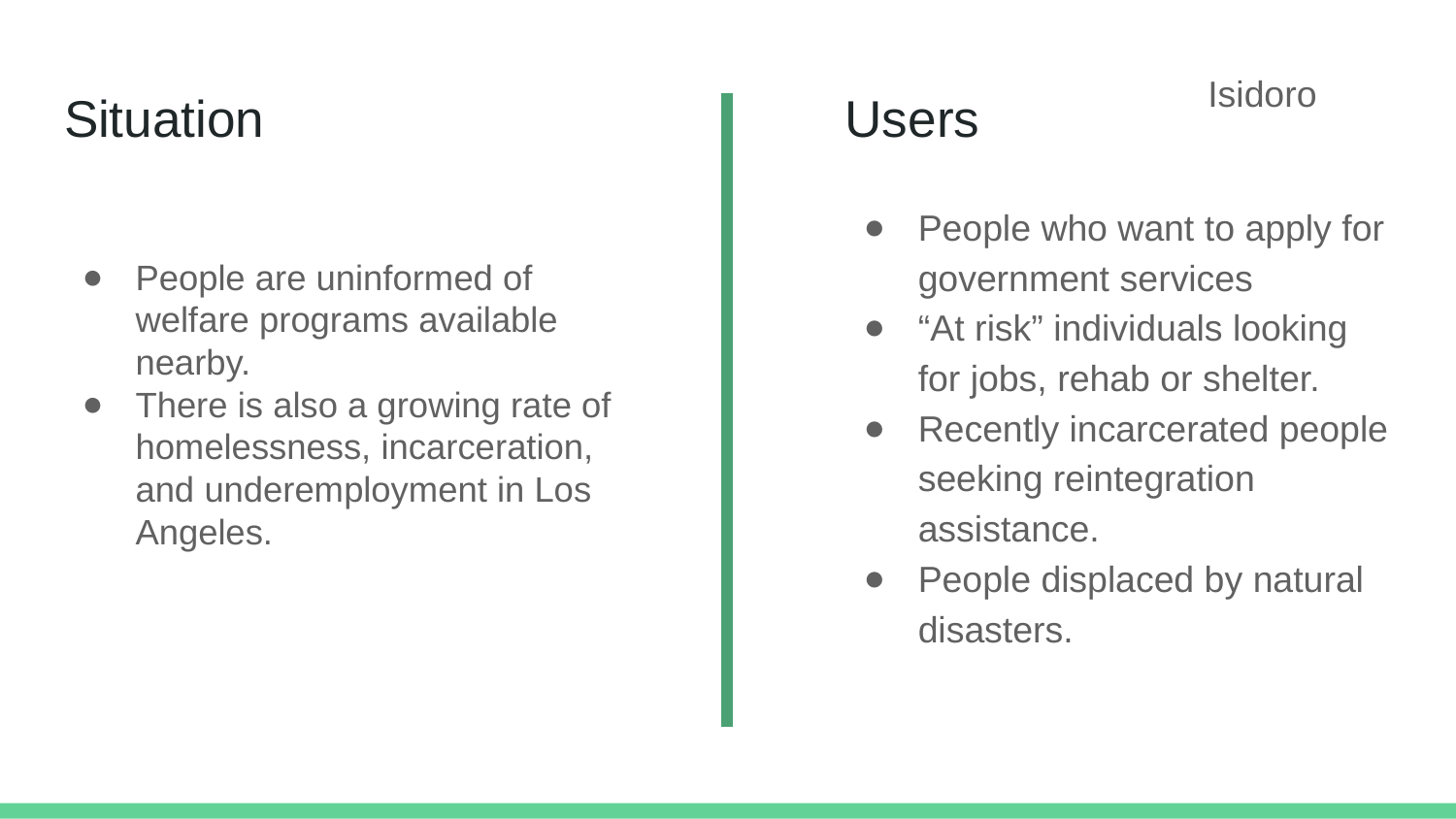

Isidoro
# Situation
Users
People who want to apply for government services
“At risk” individuals looking for jobs, rehab or shelter.
Recently incarcerated people seeking reintegration assistance.
People displaced by natural disasters.
People are uninformed of welfare programs available nearby.
There is also a growing rate of homelessness, incarceration, and underemployment in Los Angeles.